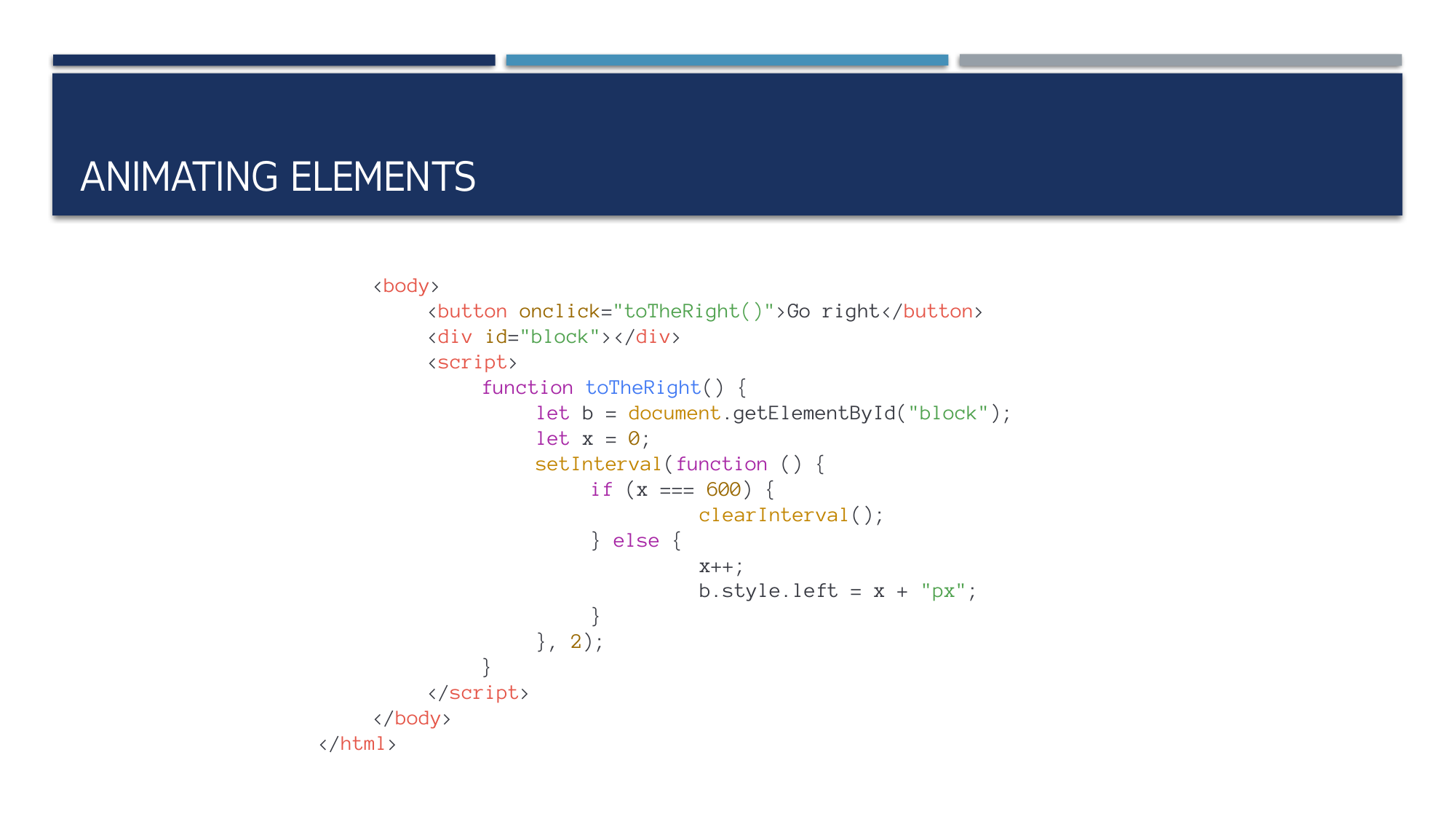

# Animating elements
<body>
<button onclick="toTheRight()">Go right</button>
<div id="block"></div>
<script>
function toTheRight() {
let b = document.getElementById("block");
let x = 0;
setInterval(function () {
if (x === 600) {
	clearInterval();
} else {
	x++;
	b.style.left = x + "px";
}
}, 2);
}
</script>
</body>
</html>